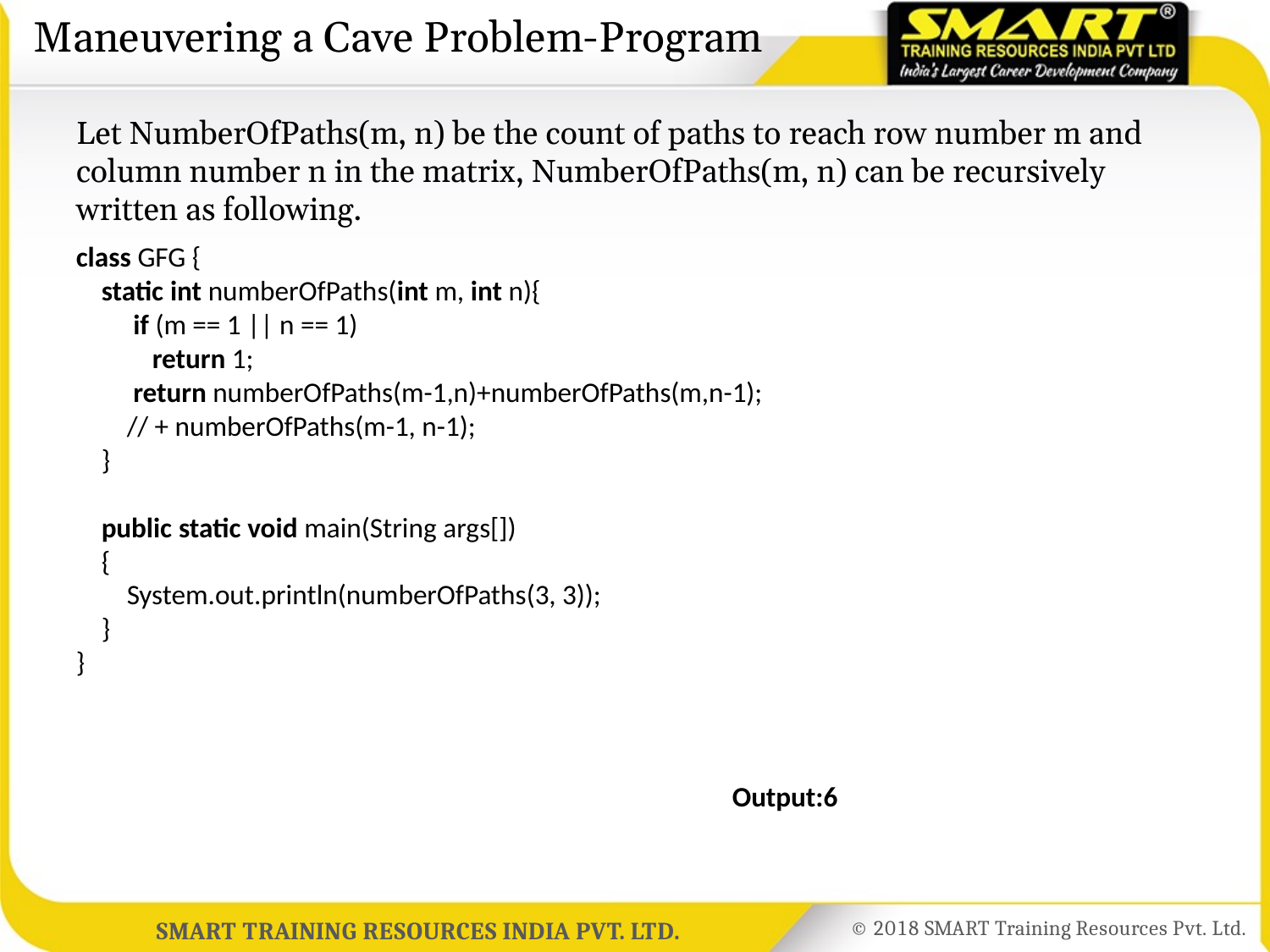

Maneuvering a Cave Problem-Program
# Let NumberOfPaths(m, n) be the count of paths to reach row number m and column number n in the matrix, NumberOfPaths(m, n) can be recursively written as following.
class GFG {
    static int numberOfPaths(int m, int n){
         if (m == 1 || n == 1)
            return 1;
         return numberOfPaths(m-1,n)+numberOfPaths(m,n-1);
        // + numberOfPaths(m-1, n-1);
    }

    public static void main(String args[])
    {
        System.out.println(numberOfPaths(3, 3));
    }
}
Output:6